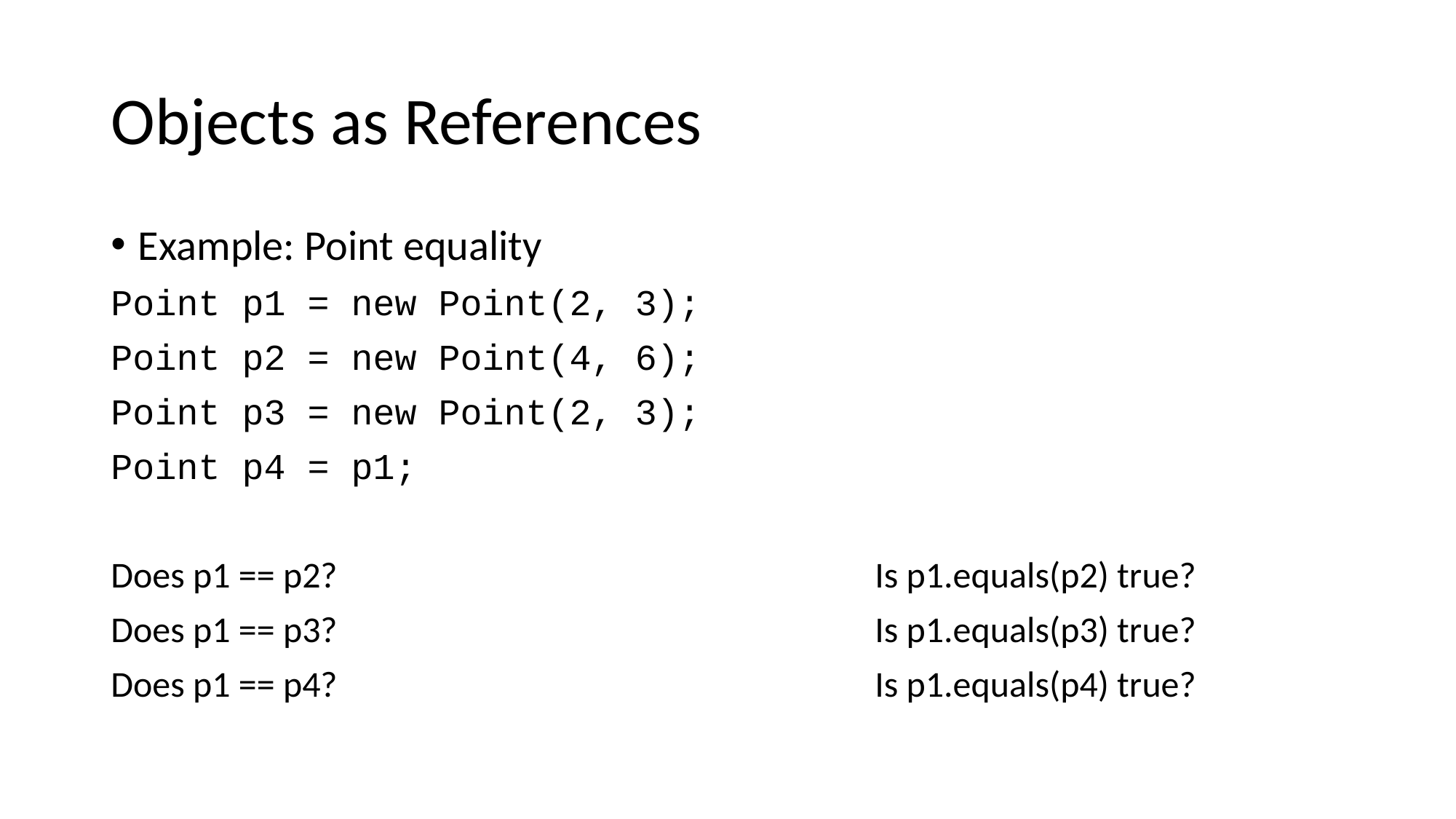

# Objects as References
Example: Point equality
Point p1 = new Point(2, 3);
Point p2 = new Point(4, 6);
Point p3 = new Point(2, 3);
Point p4 = p1;

Does p1 == p2?					Is p1.equals(p2) true?
Does p1 == p3?					Is p1.equals(p3) true?
Does p1 == p4?					Is p1.equals(p4) true?